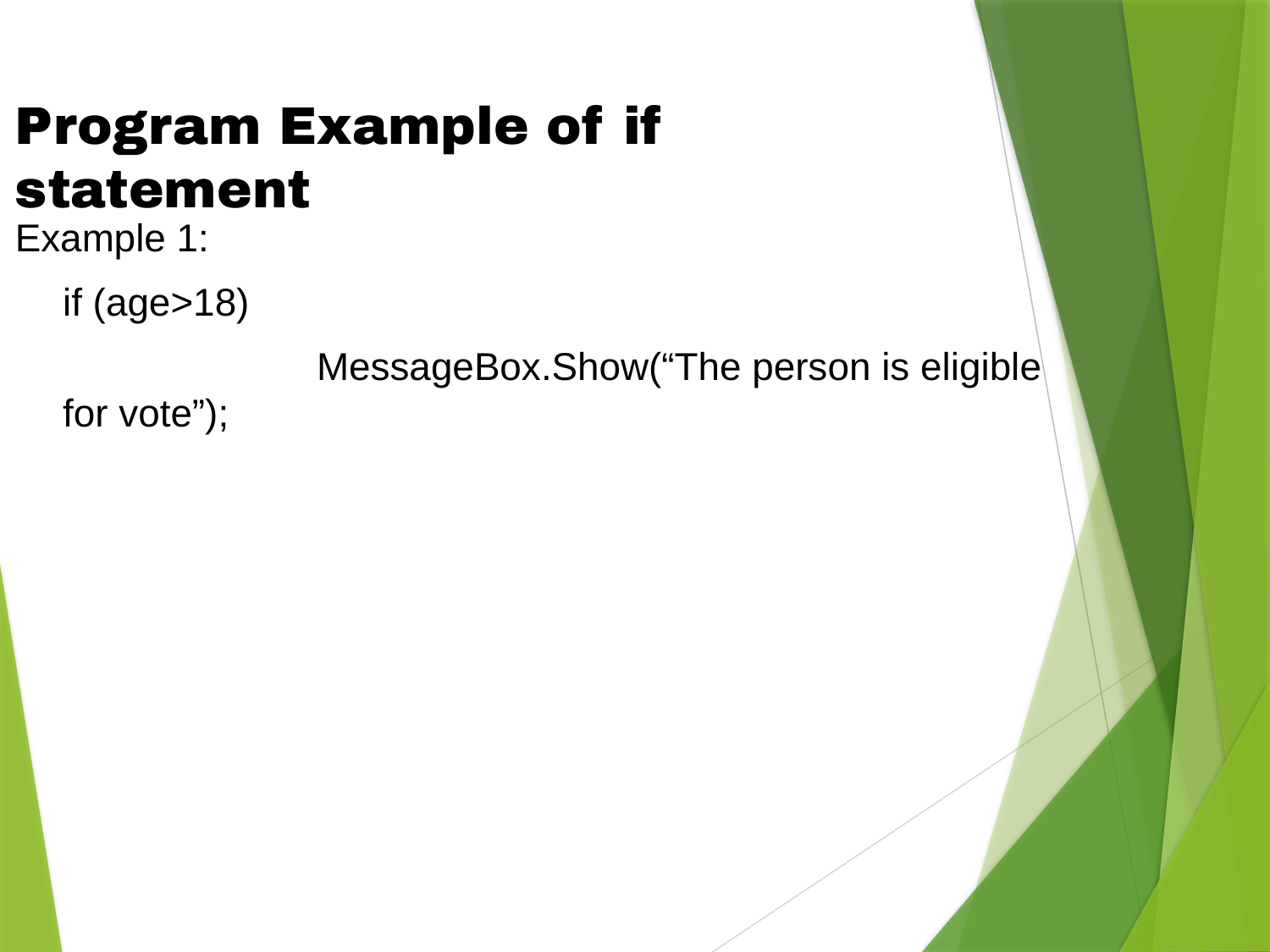

# Program Example of if statement
Example 1:
	if (age>18)
			MessageBox.Show(“The person is eligible for vote”);